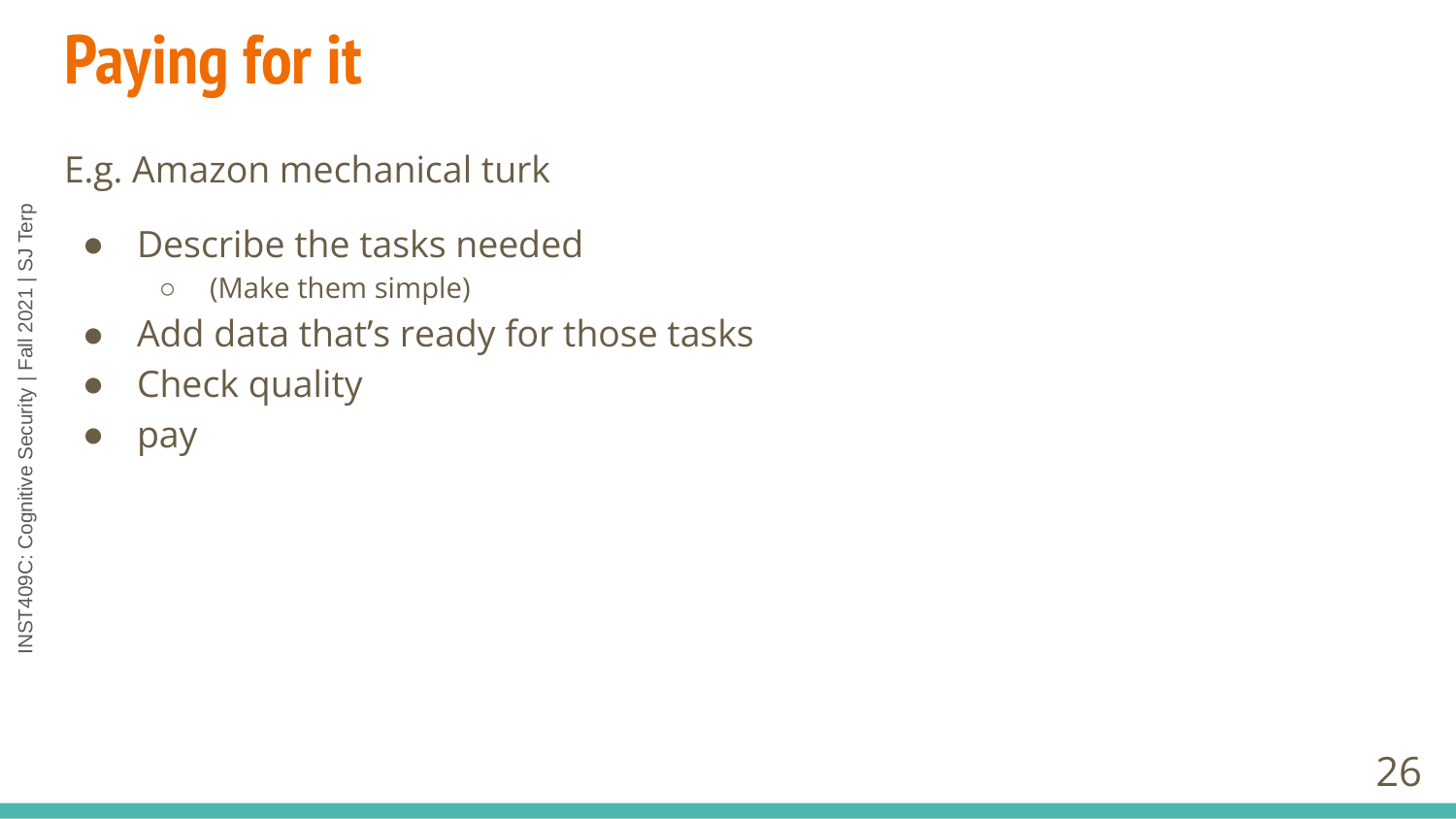

# Paying for it
E.g. Amazon mechanical turk
Describe the tasks needed
(Make them simple)
Add data that’s ready for those tasks
Check quality
pay
26